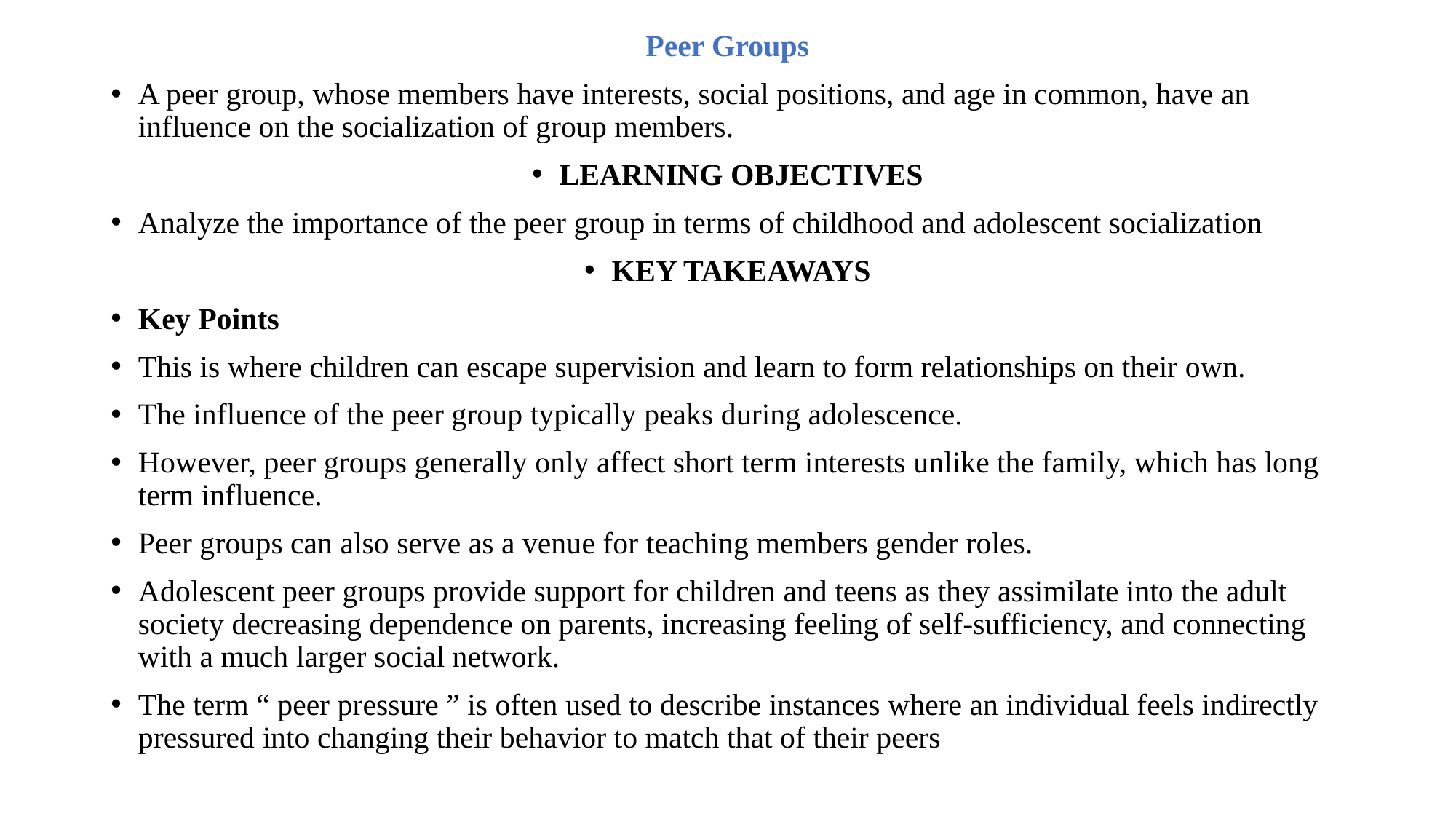

Peer Groups
A peer group, whose members have interests, social positions, and age in common, have an influence on the socialization of group members.
LEARNING OBJECTIVES
Analyze the importance of the peer group in terms of childhood and adolescent socialization
KEY TAKEAWAYS
Key Points
This is where children can escape supervision and learn to form relationships on their own.
The influence of the peer group typically peaks during adolescence.
However, peer groups generally only affect short term interests unlike the family, which has long term influence.
Peer groups can also serve as a venue for teaching members gender roles.
Adolescent peer groups provide support for children and teens as they assimilate into the adult society decreasing dependence on parents, increasing feeling of self-sufficiency, and connecting with a much larger social network.
The term “ peer pressure ” is often used to describe instances where an individual feels indirectly pressured into changing their behavior to match that of their peers